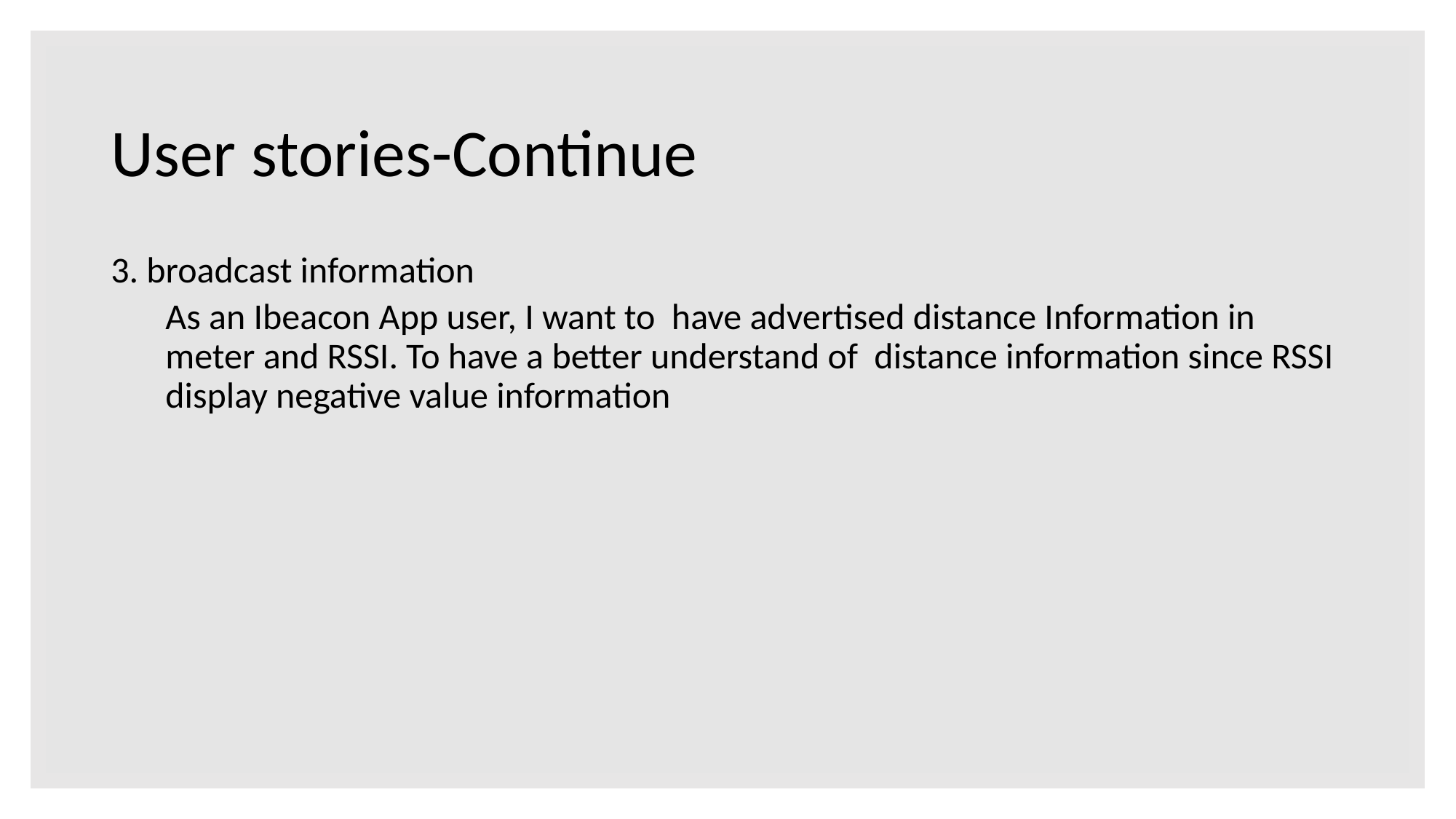

# User stories-Continue
3. broadcast information
As an Ibeacon App user, I want to  have advertised distance Information in meter and RSSI. To have a better understand of  distance information since RSSI display negative value information